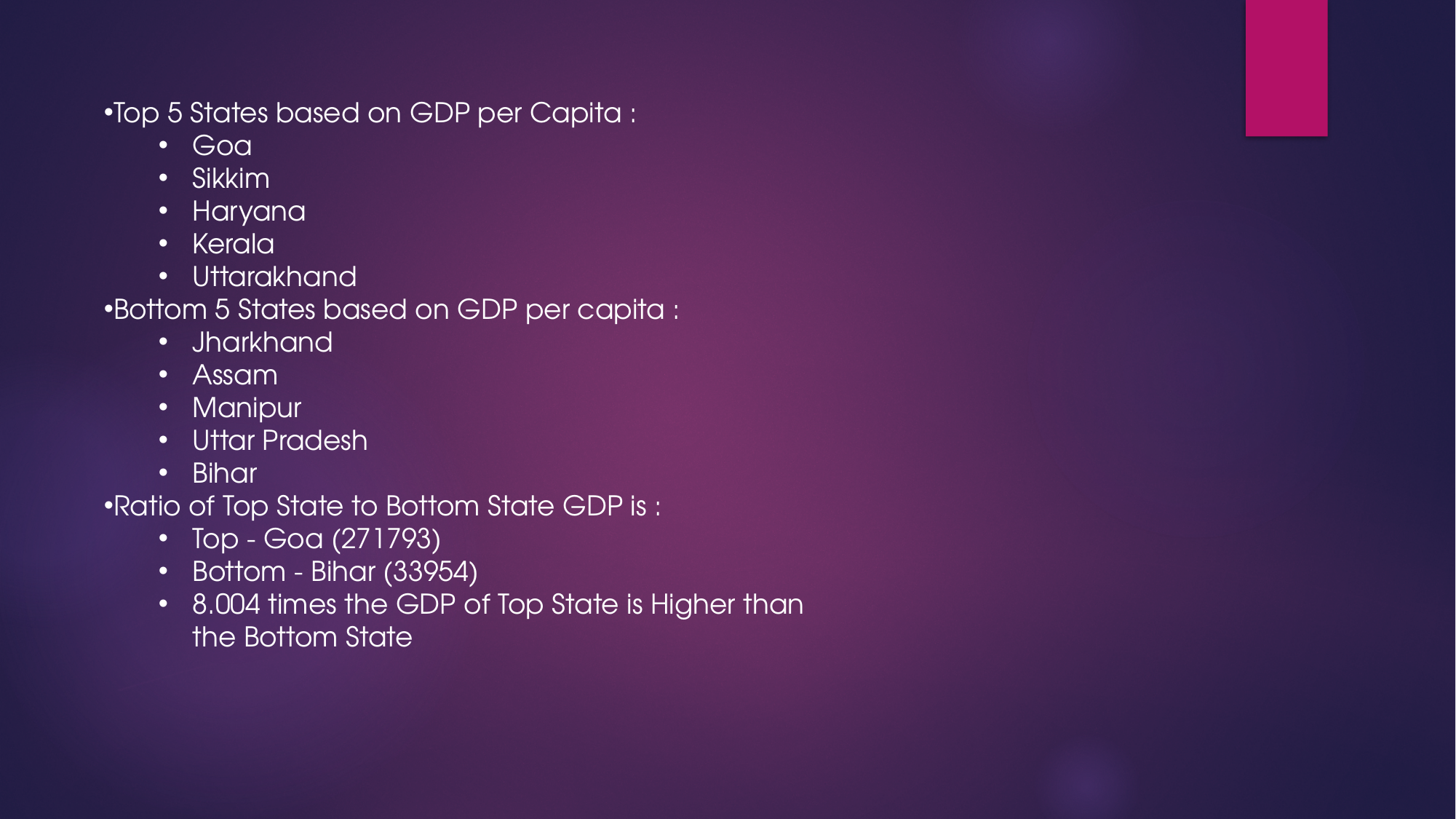

Top 5 States based on GDP per Capita :
Goa
Sikkim
Haryana
Kerala
Uttarakhand
Bottom 5 States based on GDP per capita :
Jharkhand
Assam
Manipur
Uttar Pradesh
Bihar
Ratio of Top State to Bottom State GDP is :
Top - Goa (271793)
Bottom - Bihar (33954)
8.004 times the GDP of Top State is Higher than the Bottom State